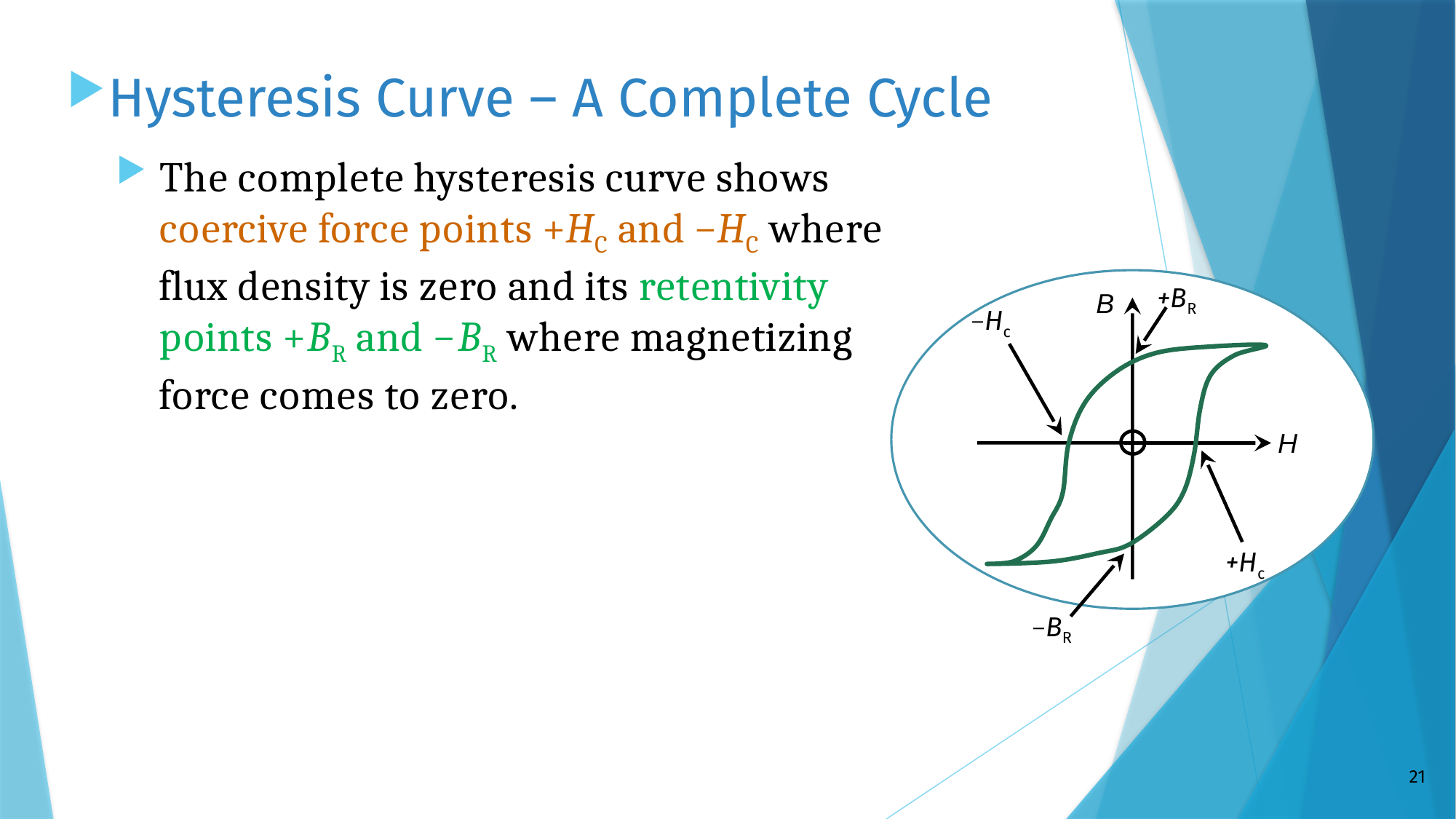

Hysteresis Curve – A Complete Cycle
The complete hysteresis curve shows coercive force points +HC and −HC where flux density is zero and its retentivity points +BR and −BR where magnetizing force comes to zero.

+BR

−BR
B
H

−Hc

+Hc

21